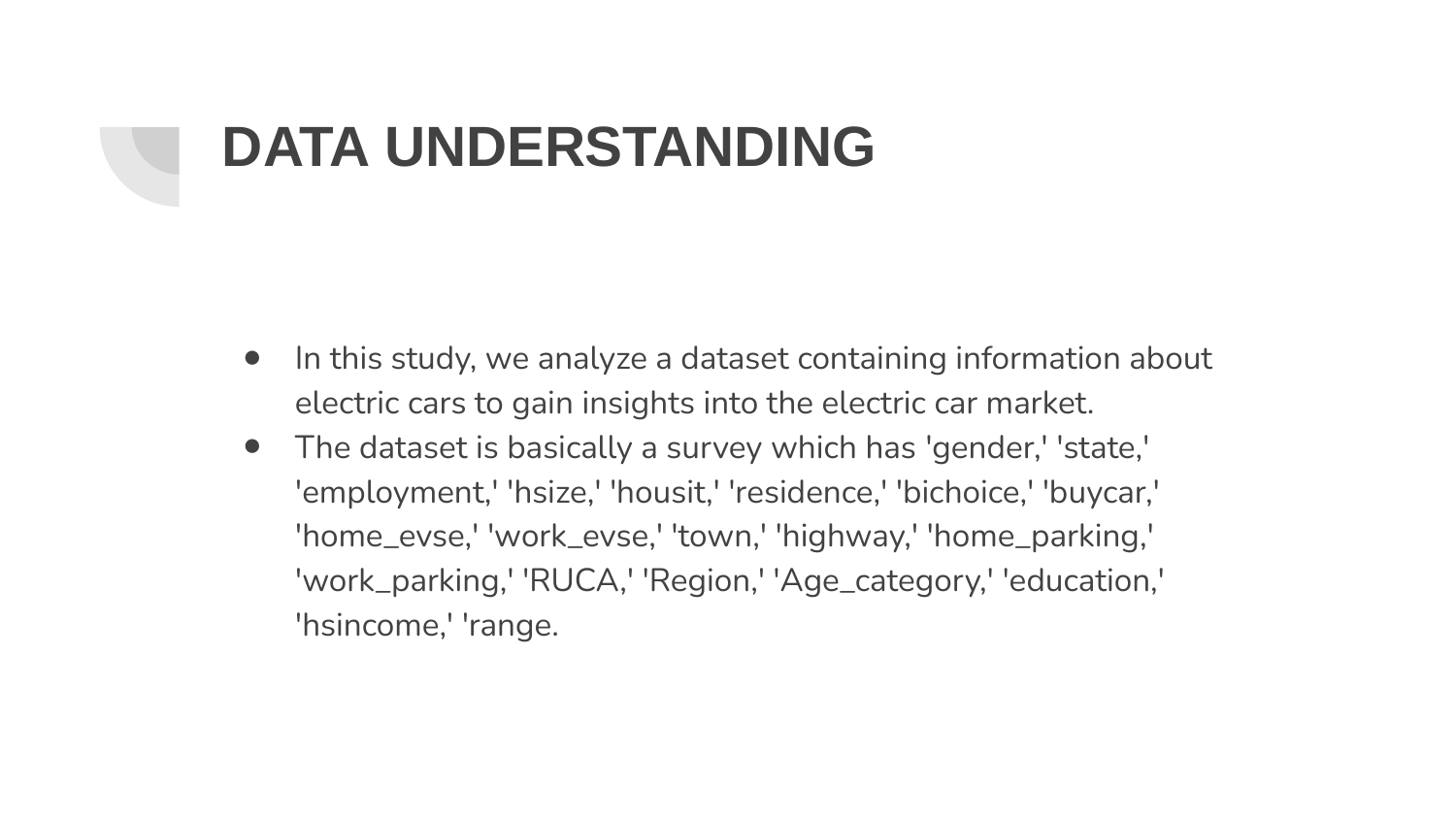

# DATA UNDERSTANDING
In this study, we analyze a dataset containing information about electric cars to gain insights into the electric car market.
The dataset is basically a survey which has 'gender,' 'state,' 'employment,' 'hsize,' 'housit,' 'residence,' 'bichoice,' 'buycar,' 'home_evse,' 'work_evse,' 'town,' 'highway,' 'home_parking,' 'work_parking,' 'RUCA,' 'Region,' 'Age_category,' 'education,' 'hsincome,' 'range.